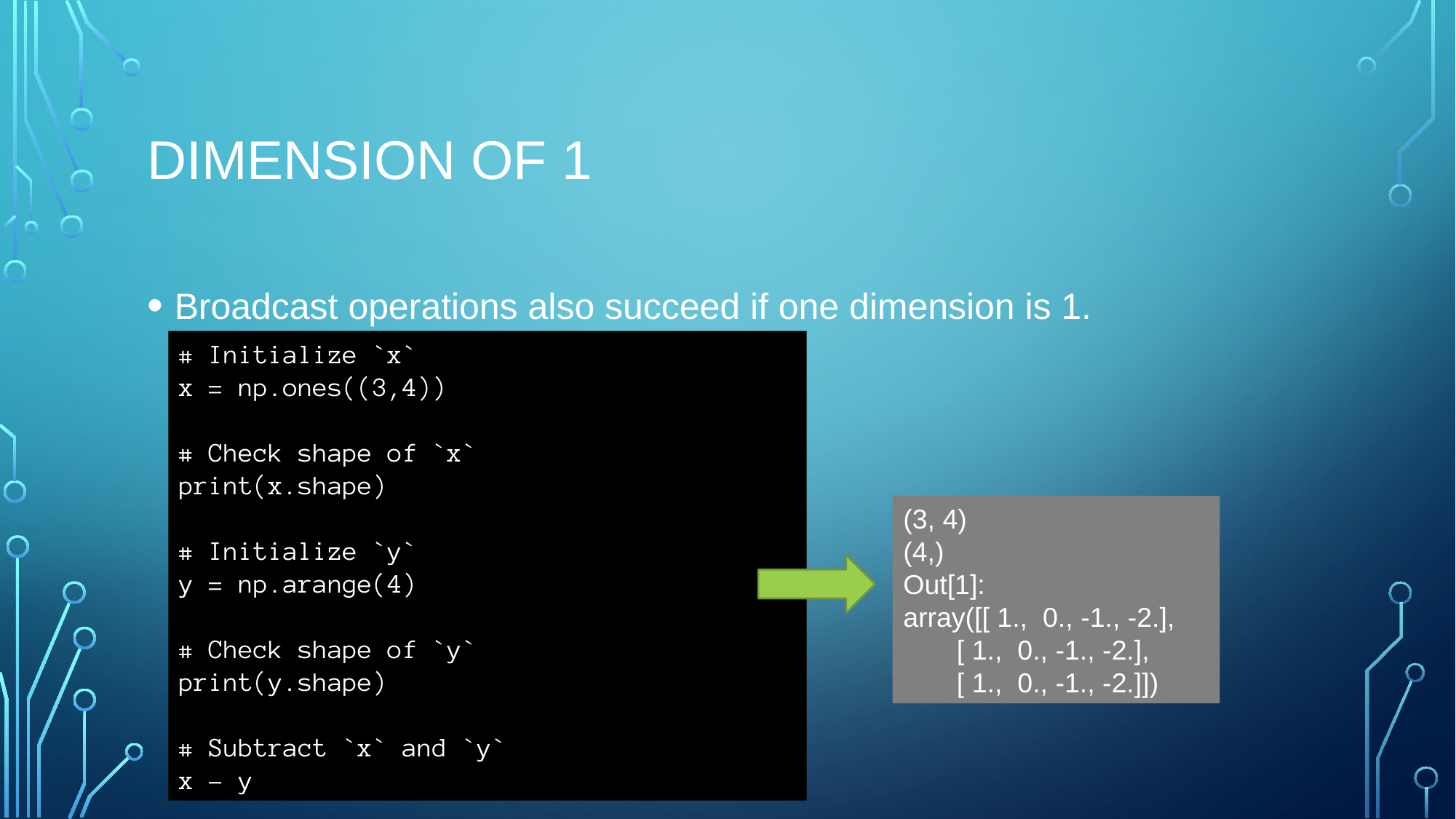

# Dimension of 1
Broadcast operations also succeed if one dimension is 1.
# Initialize `x`
x = np.ones((3,4))

# Check shape of `x`
print(x.shape)

# Initialize `y`
y = np.arange(4)

# Check shape of `y`
print(y.shape)

# Subtract `x` and `y`
x - y
(3, 4)
(4,)
Out[1]:
array([[ 1.,  0., -1., -2.],
       [ 1.,  0., -1., -2.],
       [ 1.,  0., -1., -2.]])